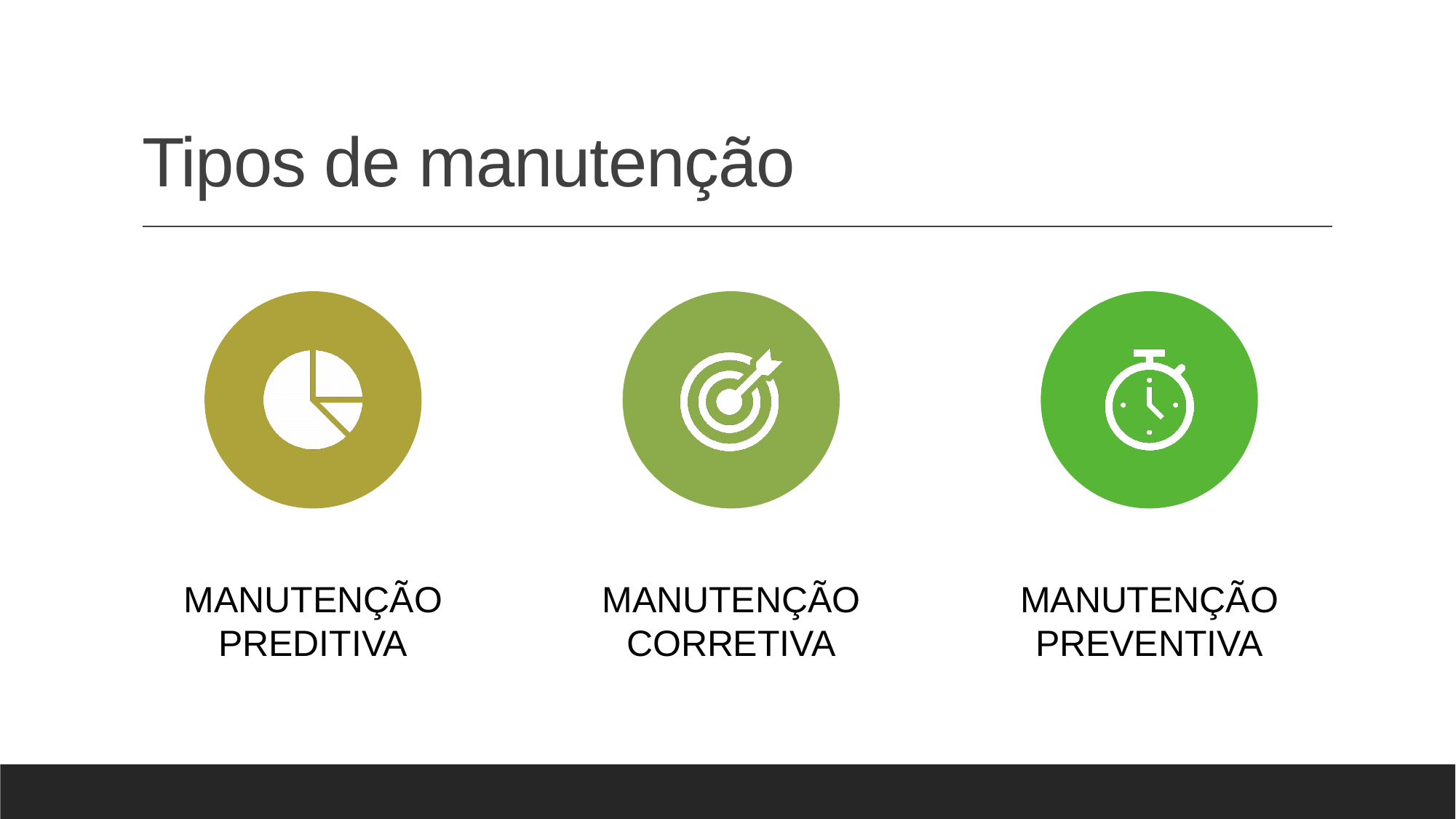

# Tipos de manutenção
Manutenção preditiva
Manutenção corretiva
Manutenção preventiva